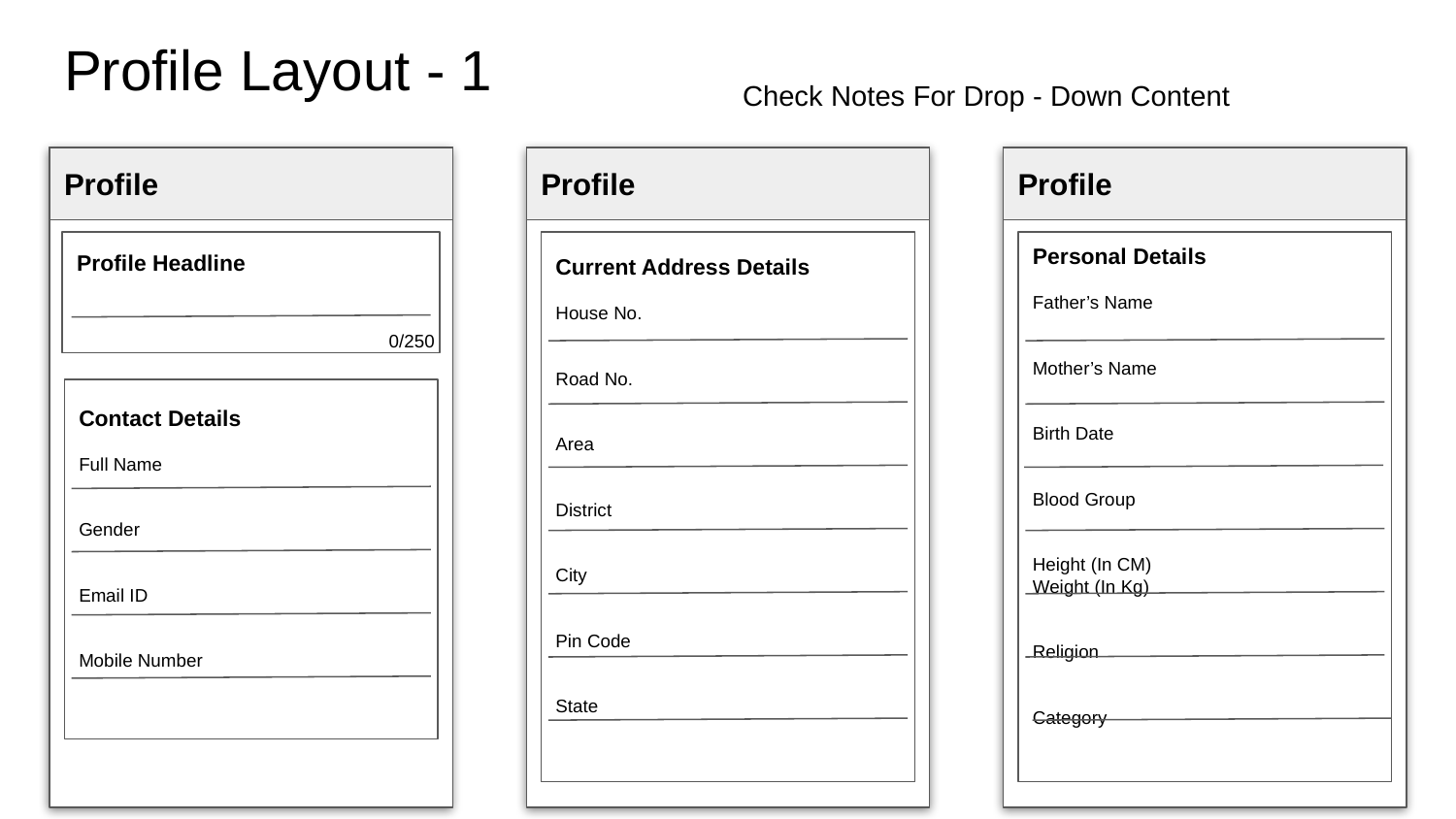

# Profile Layout - 1
Check Notes For Drop - Down Content
Profile
Profile

Profile

Profile Headline

Current Address Details

House No.

Road No.

Area

District

City

Pin Code

State

Personal Details

Father’s Name

Mother’s Name

Birth Date

Blood Group

Height (In CM)		Weight (In Kg)

Religion

Category

0/250
Contact Details

Full Name

Gender

Email ID

Mobile Number